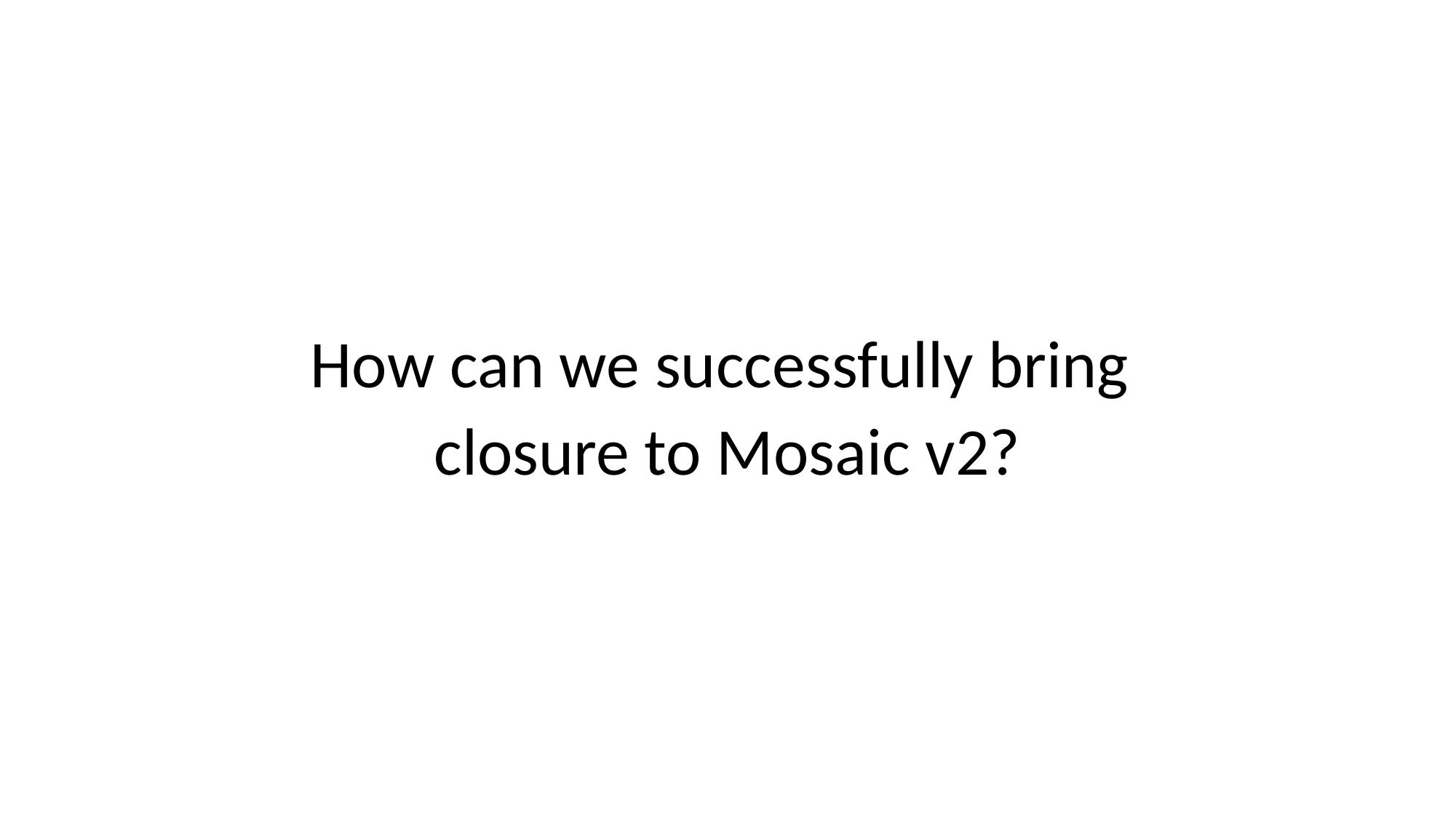

How can we successfully bring
closure to Mosaic v2?